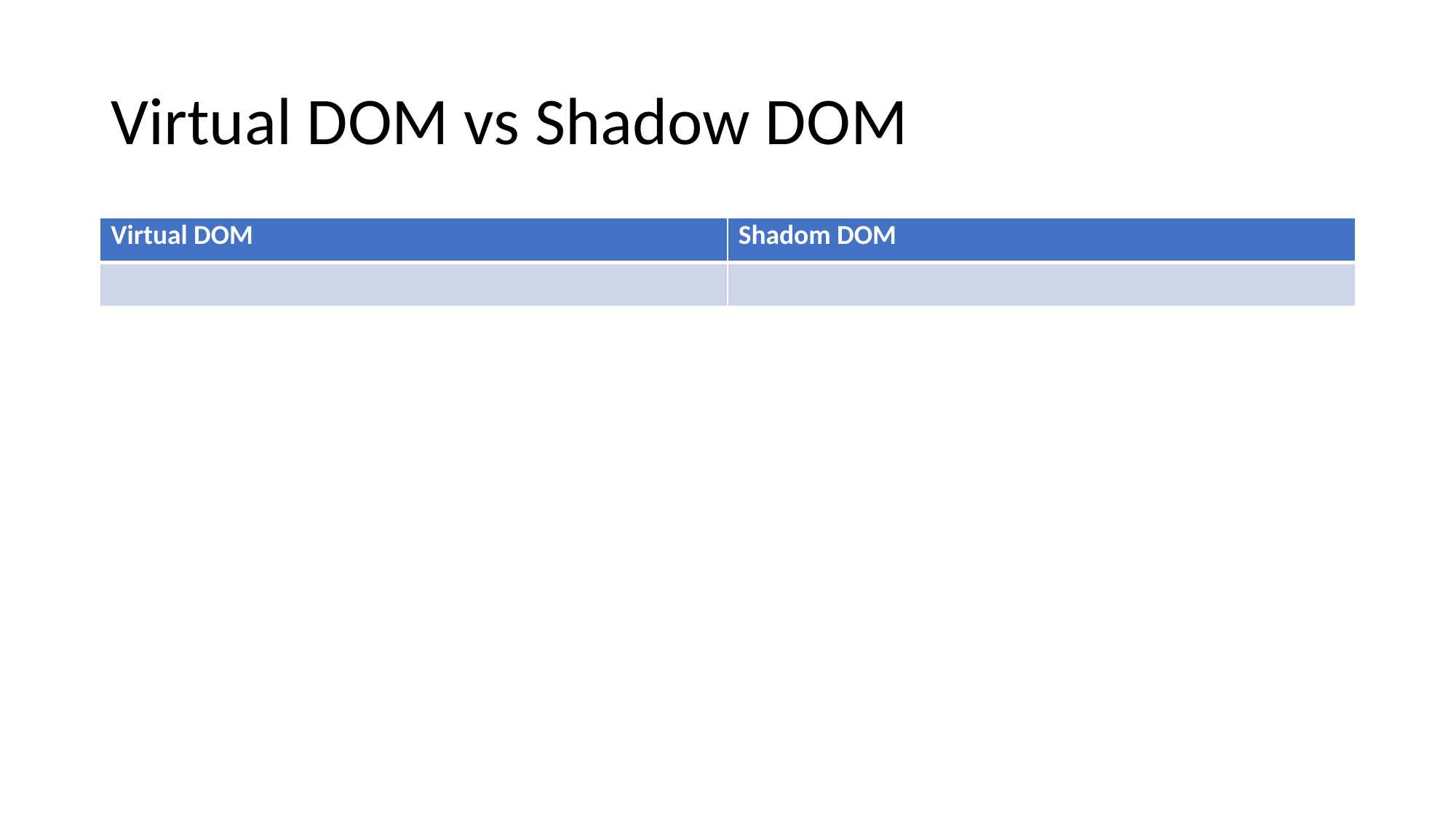

# Virtual DOM vs Shadow DOM
| Virtual DOM | Shadom DOM |
| --- | --- |
|  |  |